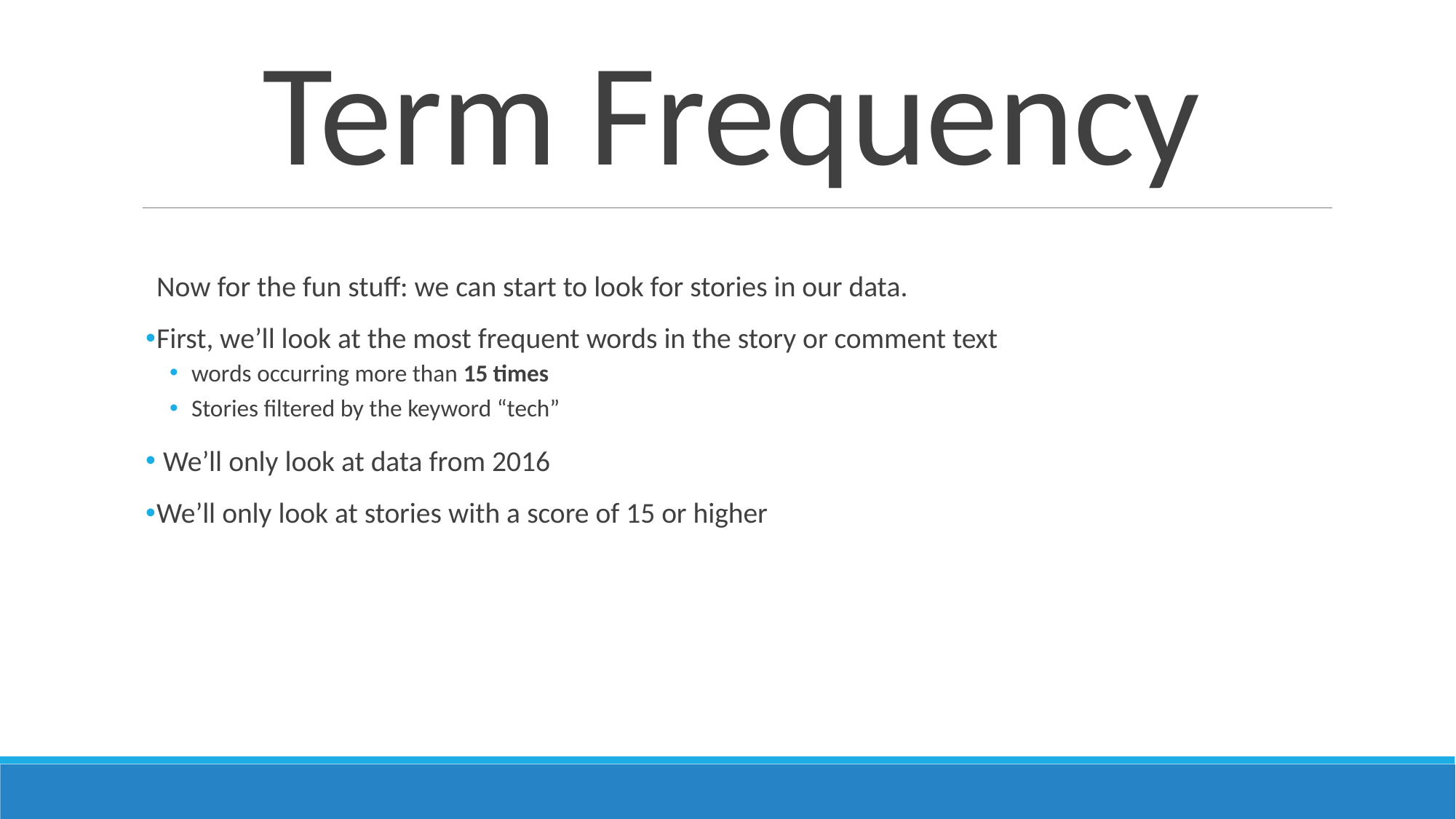

# Term Frequency

Now for the fun stuff: we can start to look for stories in our data.
First, we’ll look at the most frequent words in the story or comment text
words occurring more than 15 times
Stories filtered by the keyword “tech”
 We’ll only look at data from 2016
We’ll only look at stories with a score of 15 or higher